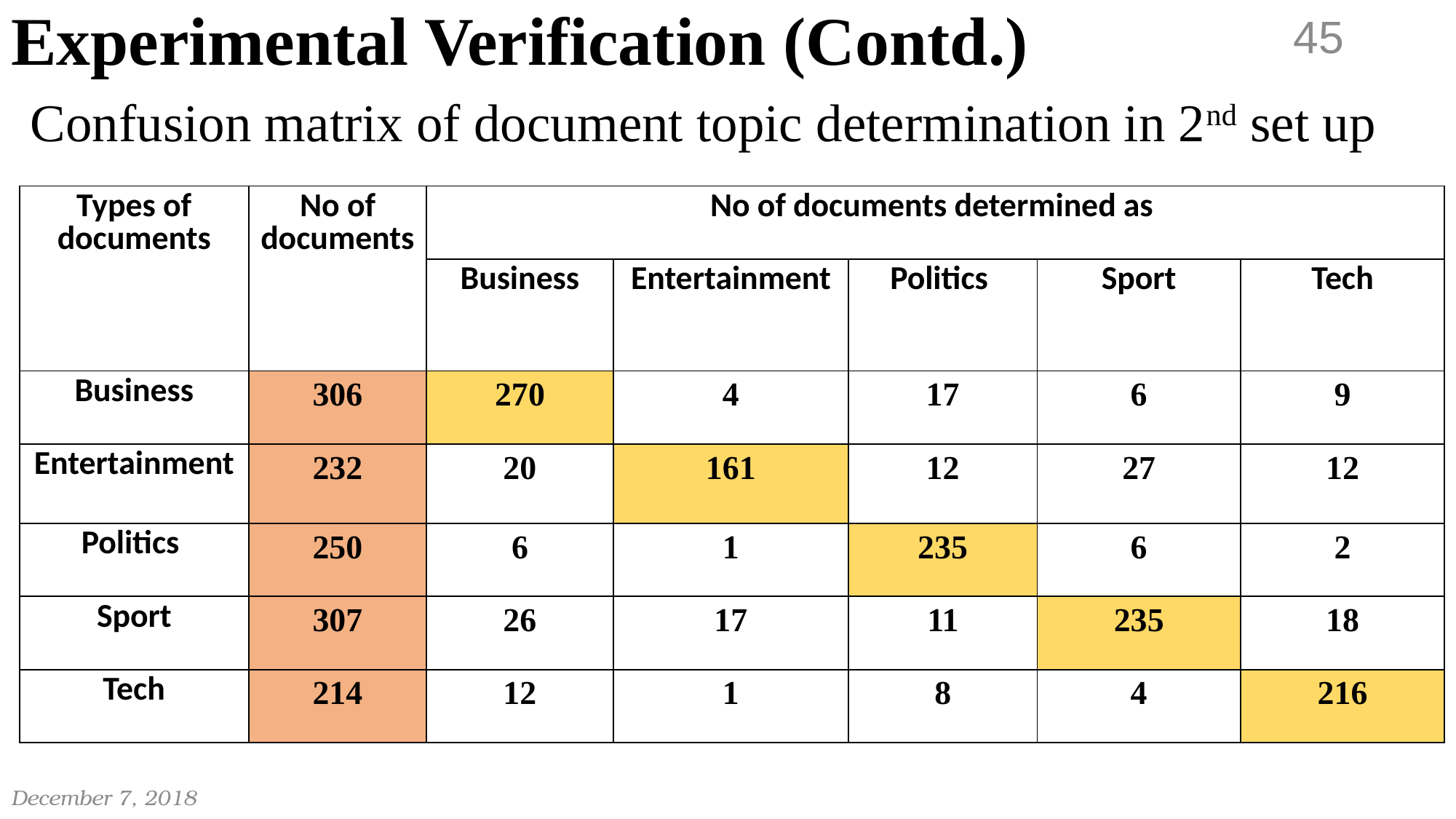

Experimental Verification (Contd.)
45
# Confusion matrix of document topic determination in 2nd set up
| Types of documents | No of documents | No of documents determined as |  |  |  |  |
| --- | --- | --- | --- | --- | --- | --- |
|  |  | Business | Entertainment | Politics | Sport | Tech |
| Business | 306 | 270 | 4 | 17 | 6 | 9 |
| Entertainment | 232 | 20 | 161 | 12 | 27 | 12 |
| Politics | 250 | 6 | 1 | 235 | 6 | 2 |
| Sport | 307 | 26 | 17 | 11 | 235 | 18 |
| Tech | 214 | 12 | 1 | 8 | 4 | 216 |
December 7, 2018